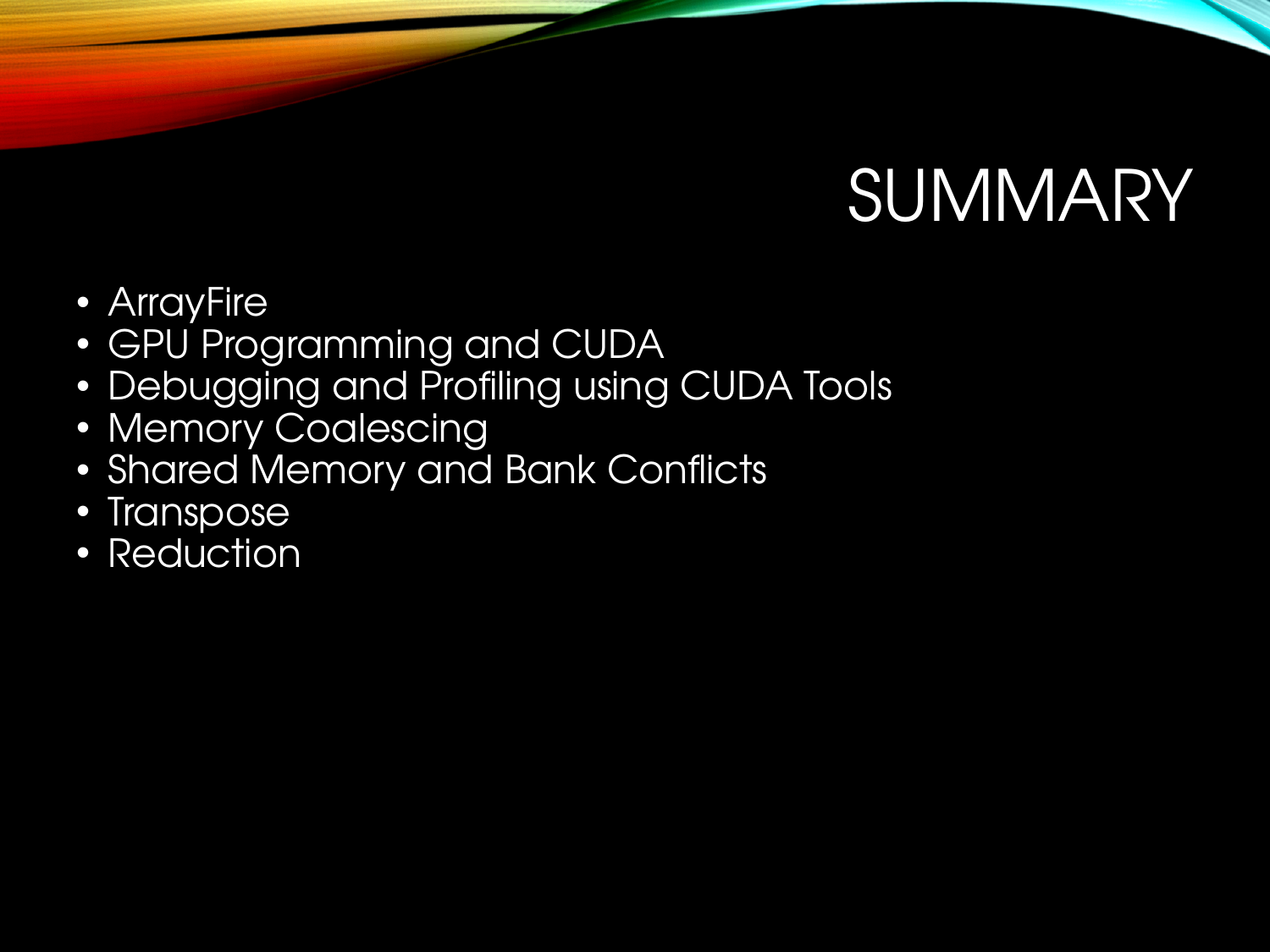

# Summary
ArrayFire
GPU Programming and CUDA
Debugging and Profiling using CUDA Tools
Memory Coalescing
Shared Memory and Bank Conflicts
Transpose
Reduction